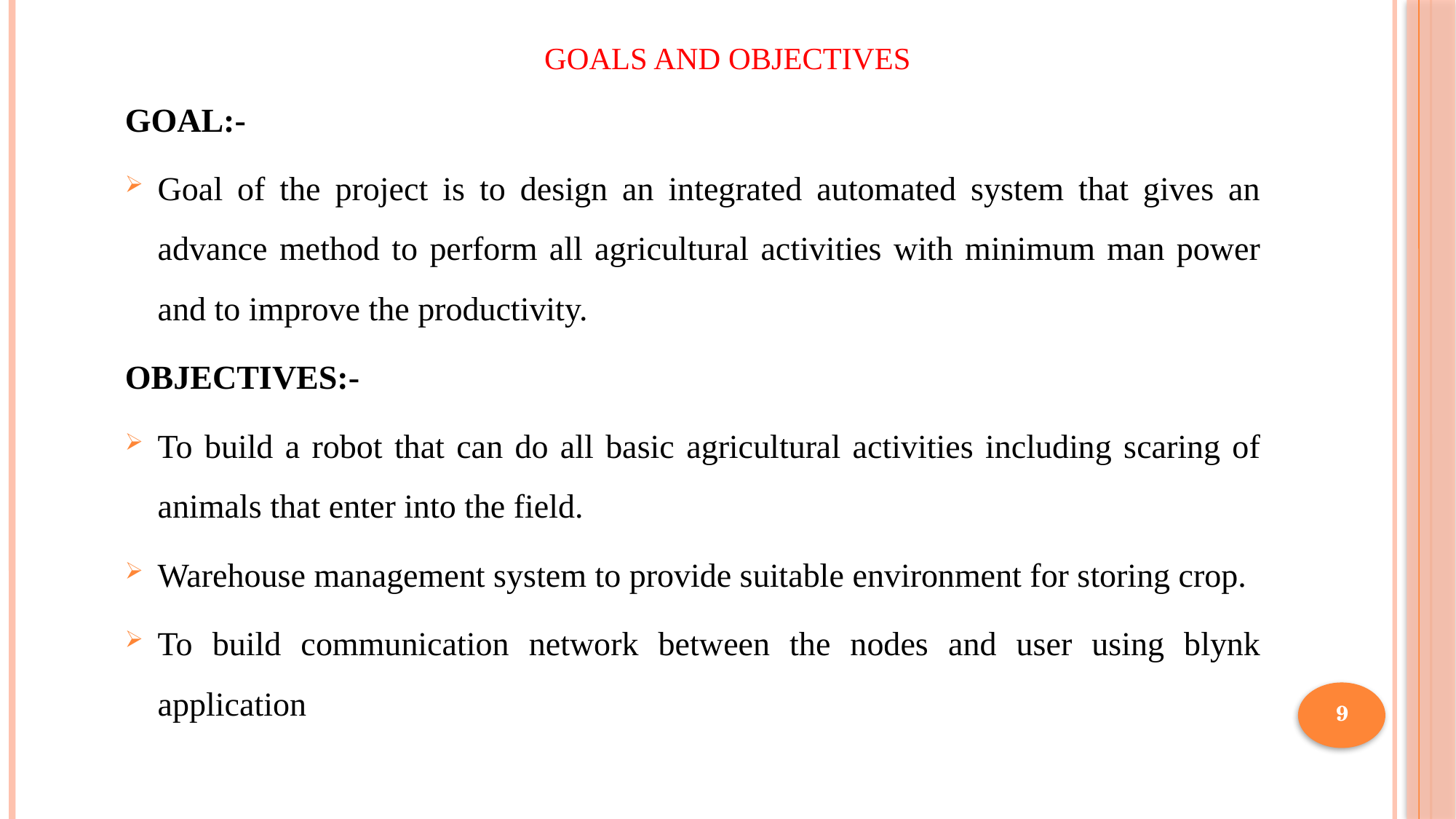

# GOALS AND OBJECTIVES
GOAL:-
Goal of the project is to design an integrated automated system that gives an advance method to perform all agricultural activities with minimum man power and to improve the productivity.
OBJECTIVES:-
To build a robot that can do all basic agricultural activities including scaring of animals that enter into the field.
Warehouse management system to provide suitable environment for storing crop.
To build communication network between the nodes and user using blynk application

9